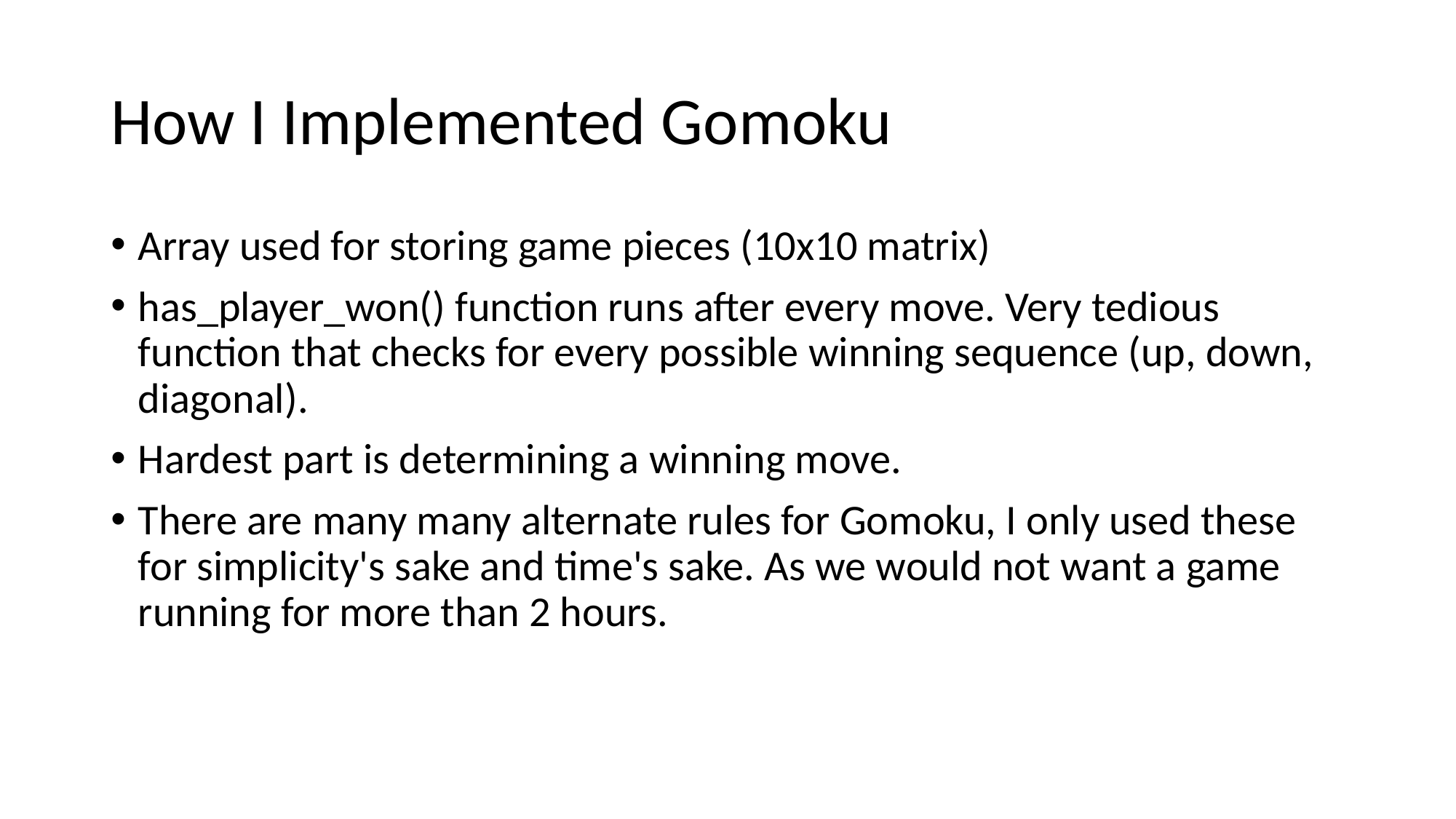

# How I Implemented Gomoku
Array used for storing game pieces (10x10 matrix)
has_player_won() function runs after every move. Very tedious function that checks for every possible winning sequence (up, down, diagonal).
Hardest part is determining a winning move.
There are many many alternate rules for Gomoku, I only used these for simplicity's sake and time's sake. As we would not want a game running for more than 2 hours.